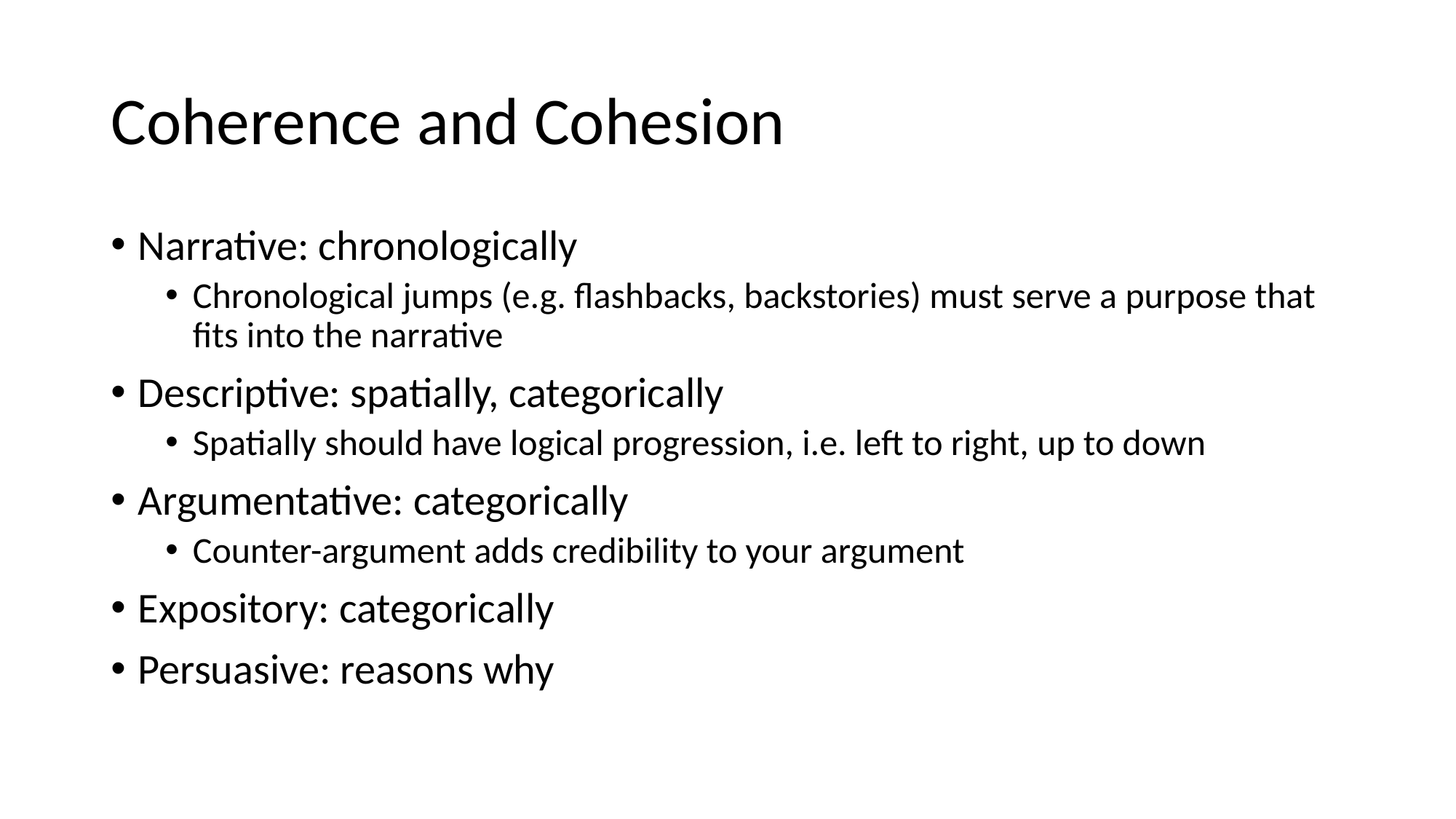

# Coherence and Cohesion
Narrative: chronologically
Chronological jumps (e.g. flashbacks, backstories) must serve a purpose that fits into the narrative
Descriptive: spatially, categorically
Spatially should have logical progression, i.e. left to right, up to down
Argumentative: categorically
Counter-argument adds credibility to your argument
Expository: categorically
Persuasive: reasons why